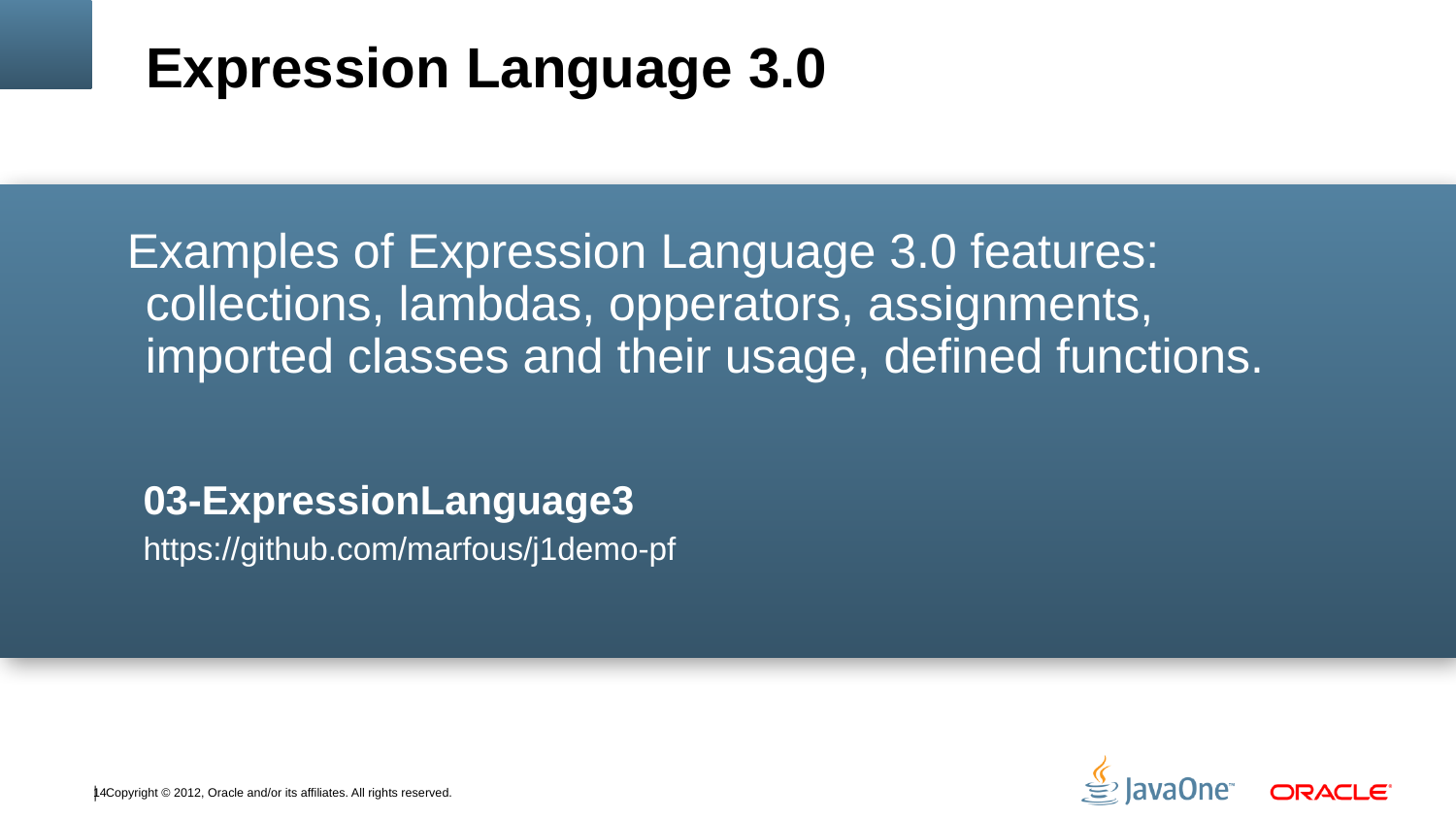

Expression Language 3.0
Examples of Expression Language 3.0 features: collections, lambdas, opperators, assignments, imported classes and their usage, defined functions.

03-ExpressionLanguage3
https://github.com/marfous/j1demo-pf